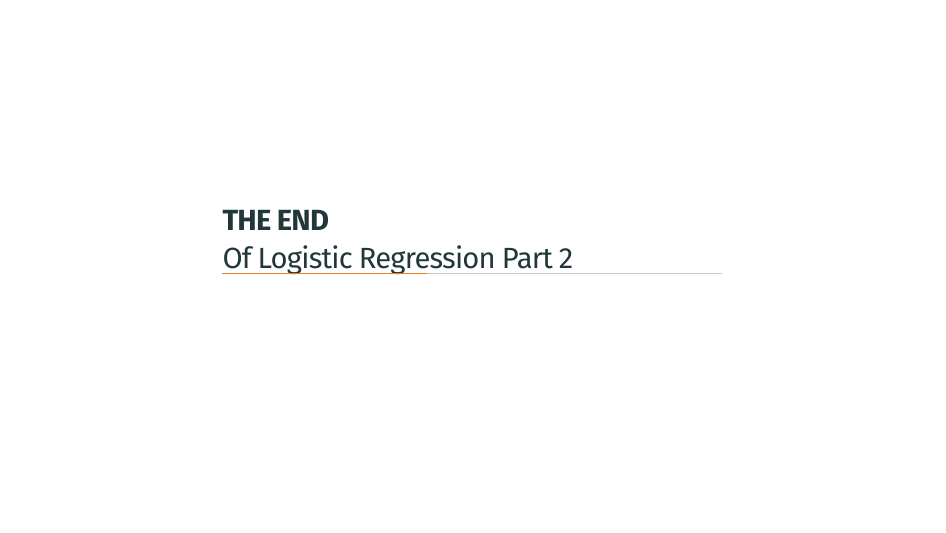

THE END
Of Logistic Regression Part 2